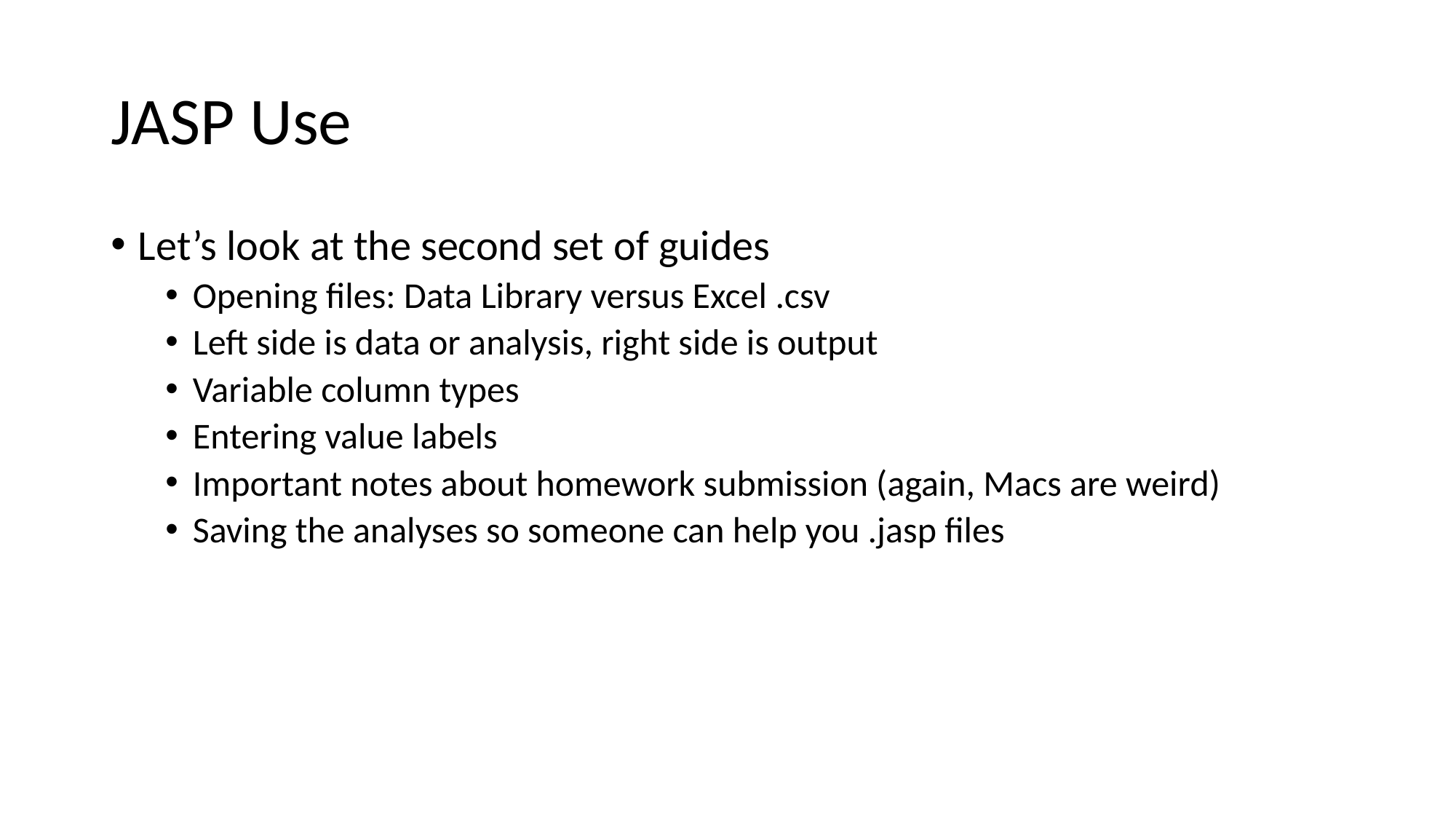

# JASP Use
Let’s look at the second set of guides
Opening files: Data Library versus Excel .csv
Left side is data or analysis, right side is output
Variable column types
Entering value labels
Important notes about homework submission (again, Macs are weird)
Saving the analyses so someone can help you .jasp files